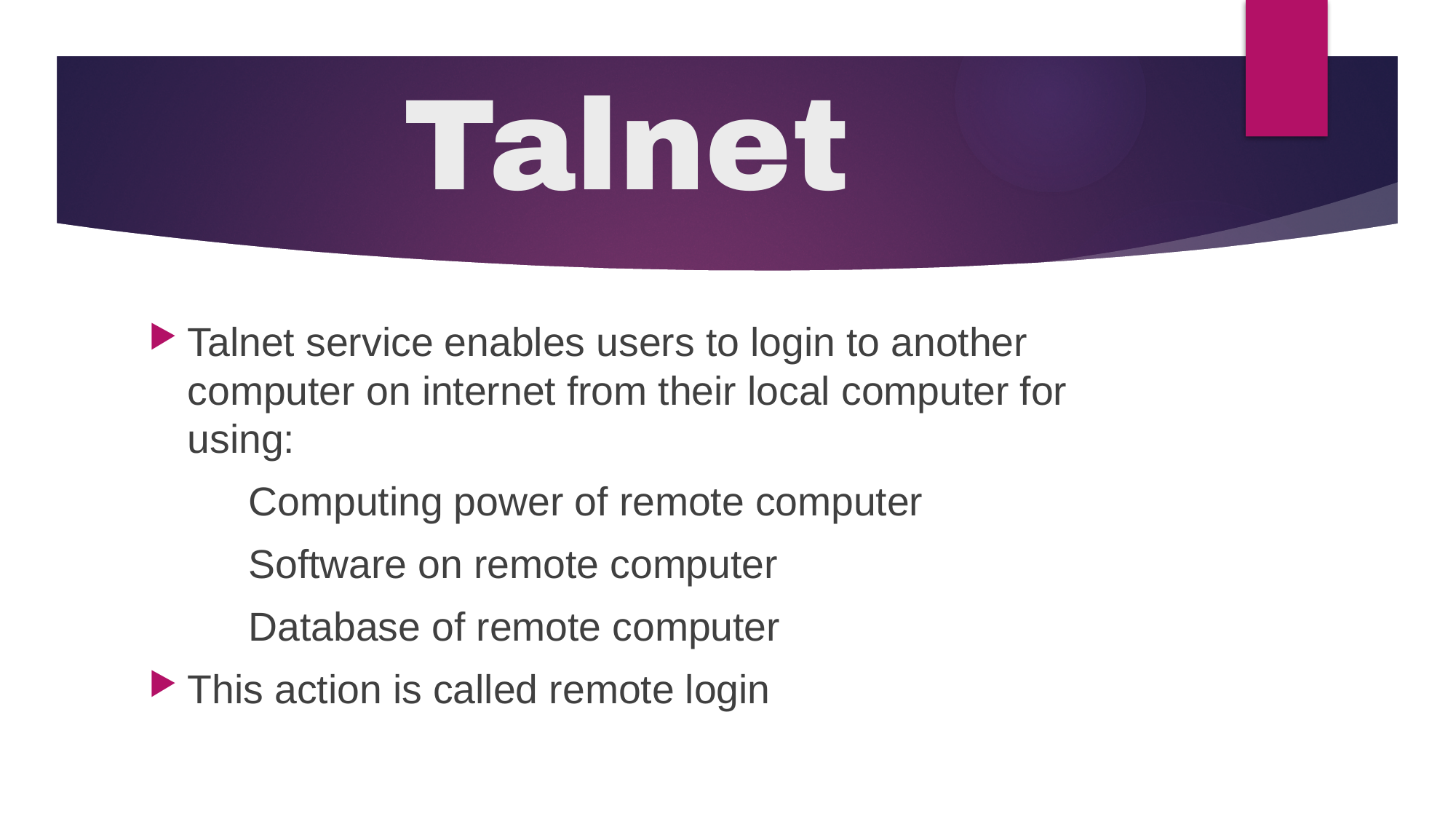

# Talnet
Talnet service enables users to login to another computer on internet from their local computer for using:
         Computing power of remote computer
         Software on remote computer
         Database of remote computer
This action is called remote login